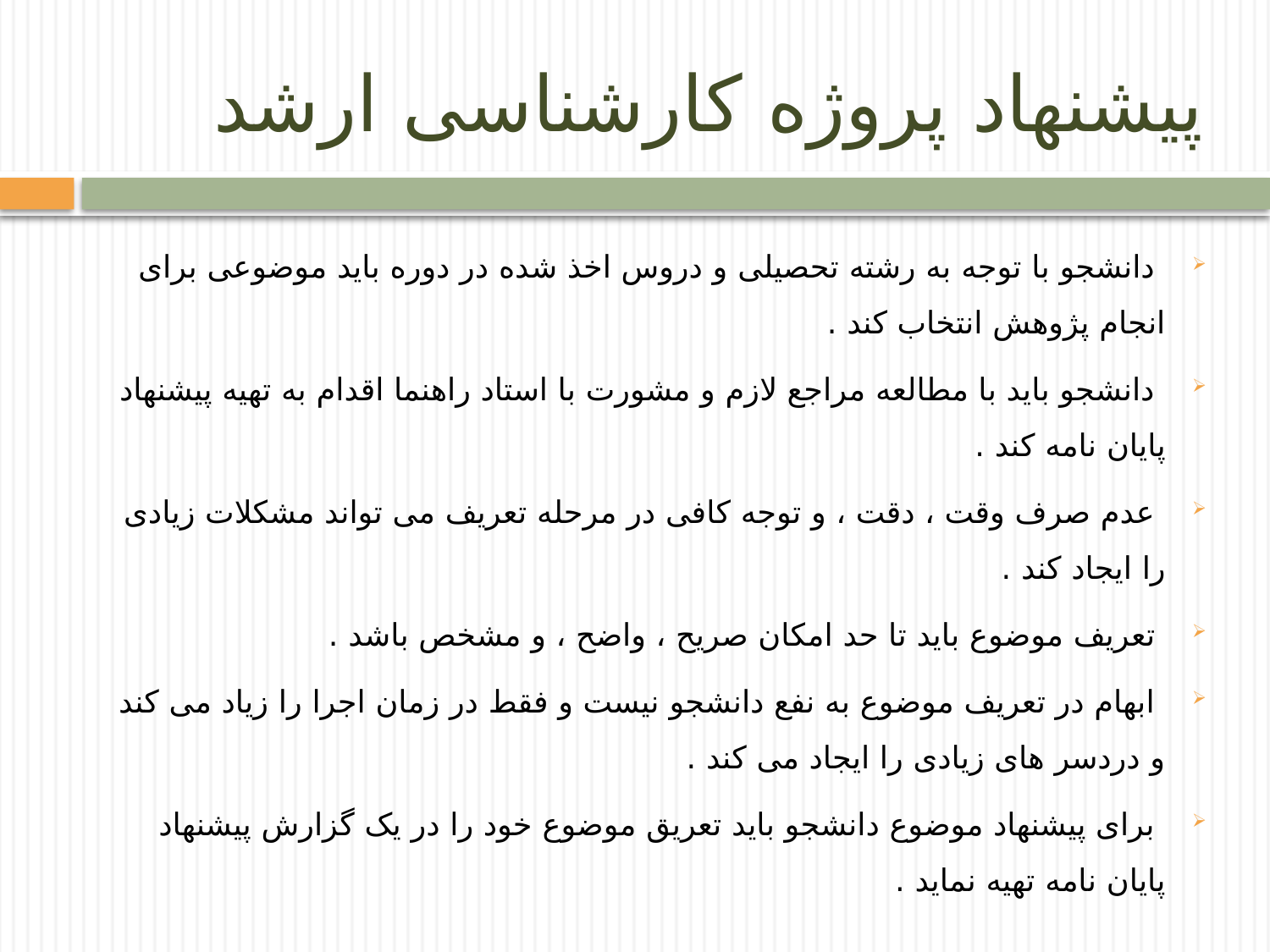

# پیشنهاد پروژه کارشناسی ارشد
 دانشجو با توجه به رشته تحصیلی و دروس اخذ شده در دوره باید موضوعی برای انجام پژوهش انتخاب کند .
 دانشجو باید با مطالعه مراجع لازم و مشورت با استاد راهنما اقدام به تهیه پیشنهاد پایان نامه کند .
 عدم صرف وقت ، دقت ، و توجه کافی در مرحله تعریف می تواند مشکلات زیادی را ایجاد کند .
 تعریف موضوع باید تا حد امکان صریح ، واضح ، و مشخص باشد .
 ابهام در تعریف موضوع به نفع دانشجو نیست و فقط در زمان اجرا را زیاد می کند و دردسر های زیادی را ایجاد می کند .
 برای پیشنهاد موضوع دانشجو باید تعریق موضوع خود را در یک گزارش پیشنهاد پایان نامه تهیه نماید .